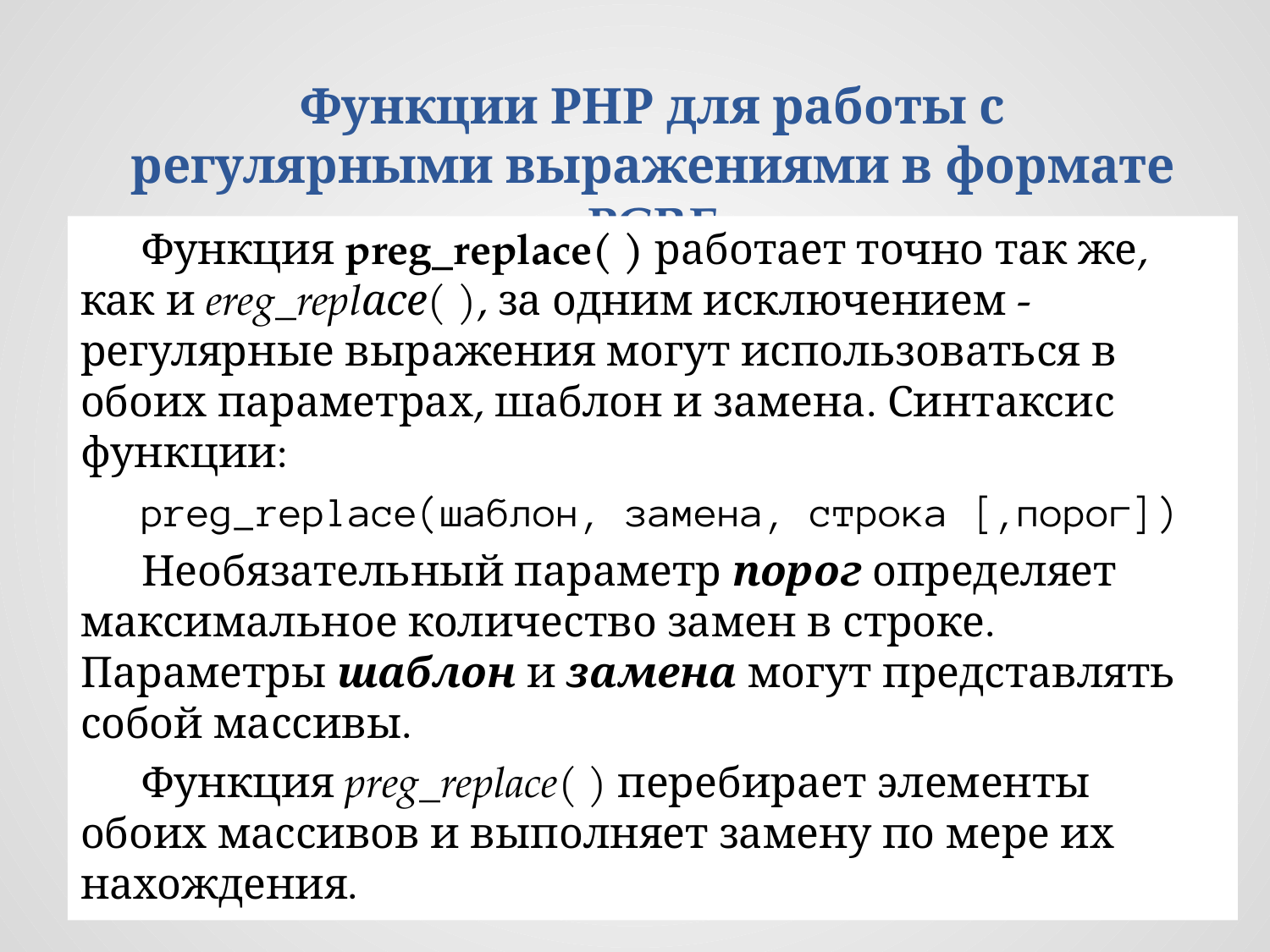

Функции РНР для работы с регулярными выражениями в формате PCRE

Функция preg_replace( ) работает точно так же, как и ereg_replасе( ), за одним исключением - регулярные выражения могут использоваться в обоих параметрах, шаблон и замена. Синтаксис функции:
preg_replace(шаблон, замена, строка [,порог])
Необязательный параметр порог определяет максимальное количество замен в строке. Параметры шаблон и замена могут представлять собой массивы.
Функция preg_replace( ) перебирает элементы обоих массивов и выполняет замену по мере их нахождения.